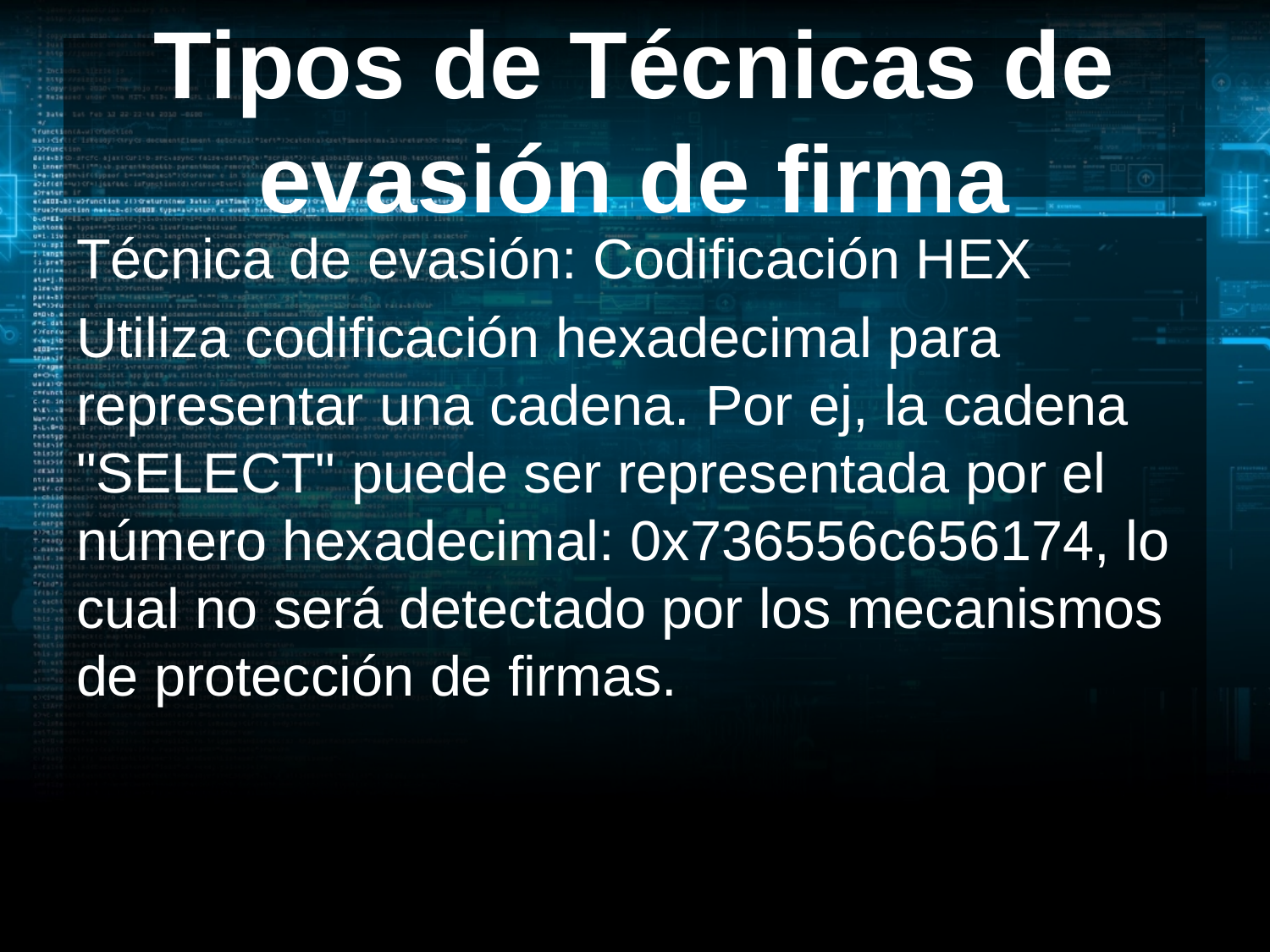

# Tipos de Técnicas de evasión de firma
Técnica de evasión: Codificación HEX
Utiliza codificación hexadecimal para representar una cadena. Por ej, la cadena "SELECT" puede ser representada por el número hexadecimal: 0x736556c656174, lo cual no será detectado por los mecanismos de protección de firmas.